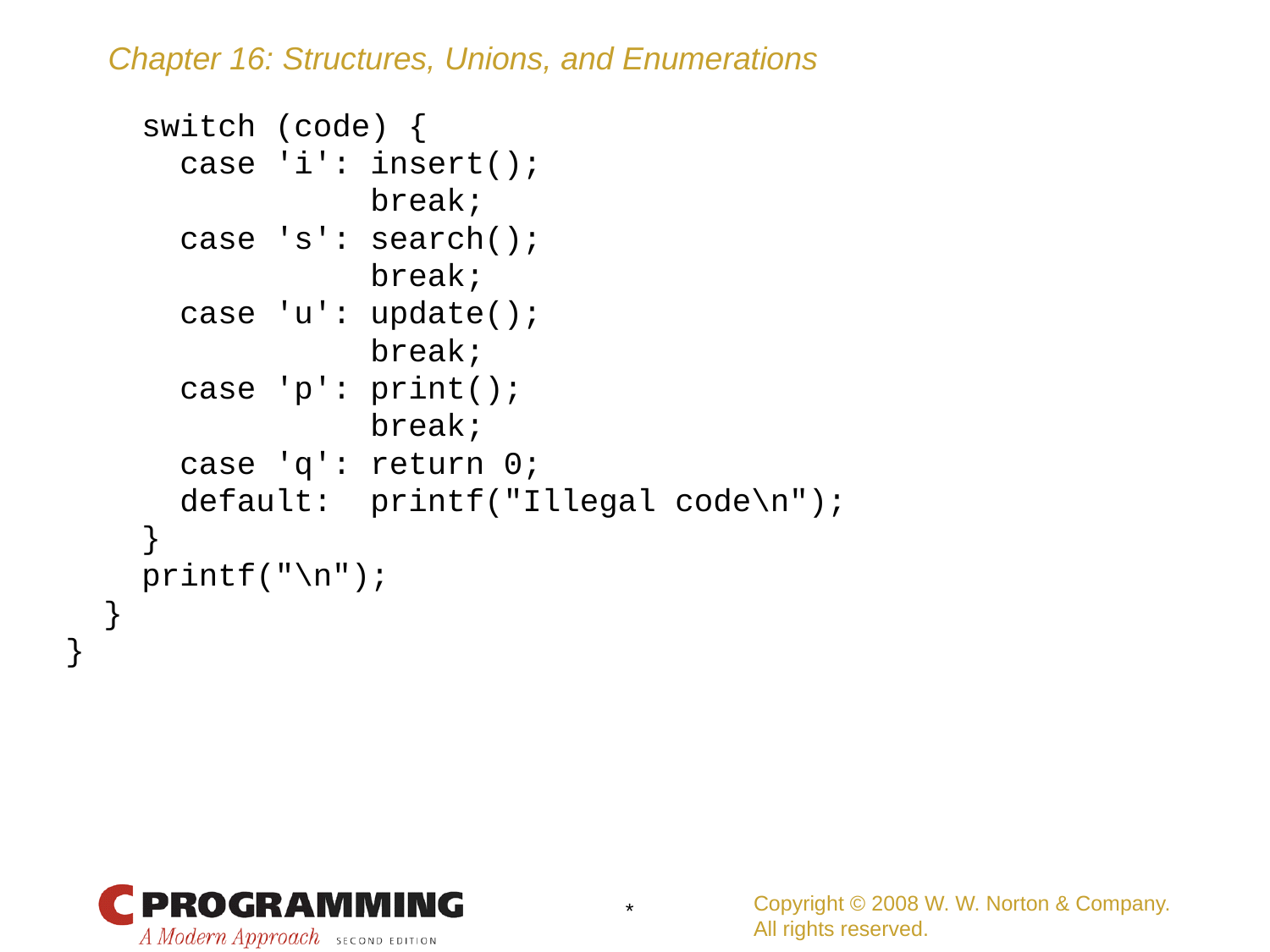

# switch (code) {
      case 'i': insert();
                break;
      case 's': search();
                break;
      case 'u': update();
                break;
      case 'p': print();
                break;
      case 'q': return 0;
      default:  printf("Illegal code\n");
    }
    printf("\n");
  }
}
Copyright © 2008 W. W. Norton & Company.
All rights reserved.
*